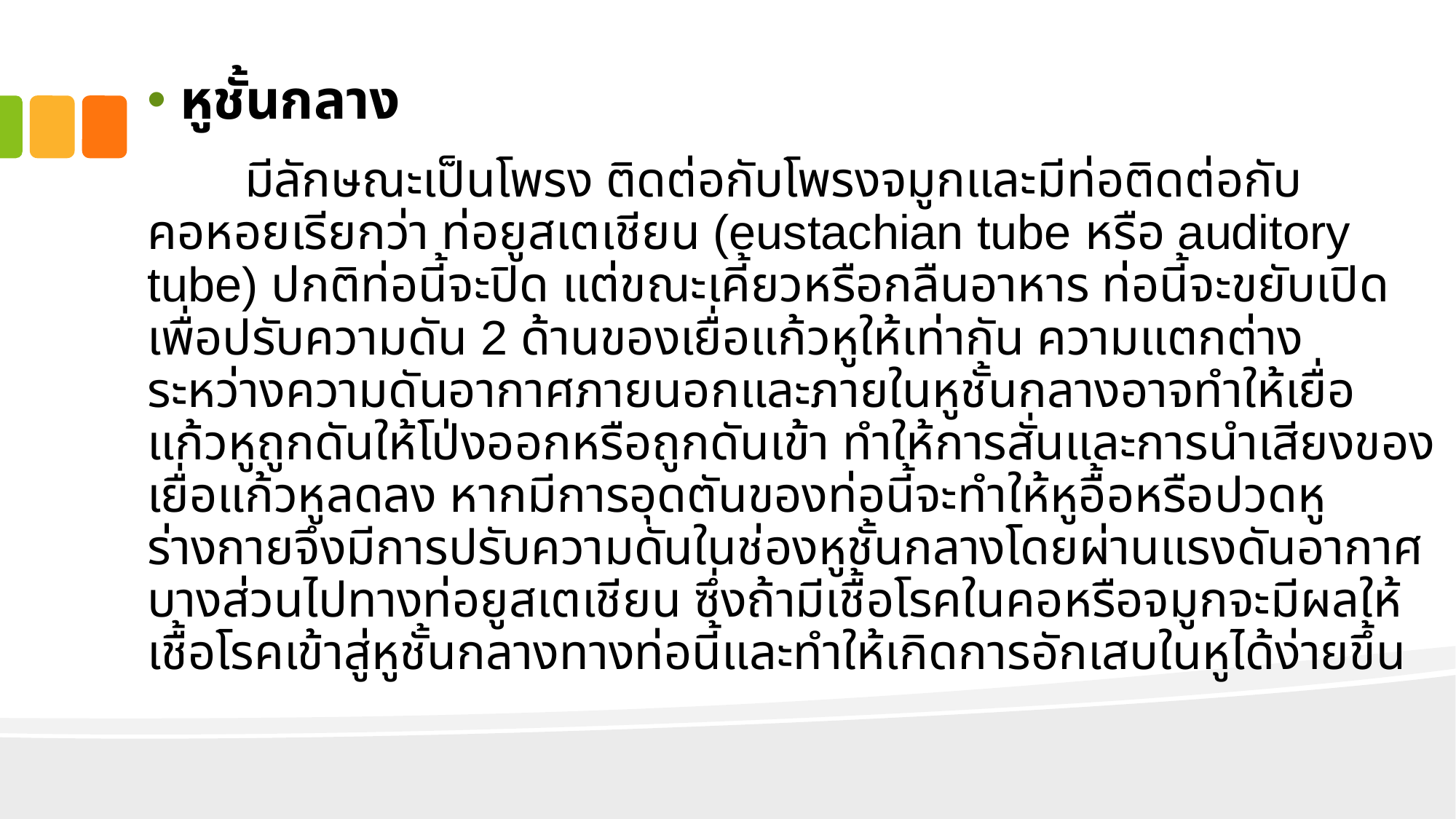

หูชั้นกลาง
	มีลักษณะเป็นโพรง ติดต่อกับโพรงจมูกและมีท่อติดต่อกับคอหอยเรียกว่า ท่อยูสเตเชียน (eustachian tube หรือ auditory tube) ปกติท่อนี้จะปิด แต่ขณะเคี้ยวหรือกลืนอาหาร ท่อนี้จะขยับเปิดเพื่อปรับความดัน 2 ด้านของเยื่อแก้วหูให้เท่ากัน ความแตกต่างระหว่างความดันอากาศภายนอกและภายในหูชั้นกลางอาจทำให้เยื่อแก้วหูถูกดันให้โป่งออกหรือถูกดันเข้า ทำให้การสั่นและการนำเสียงของเยื่อแก้วหูลดลง หากมีการอุดตันของท่อนี้จะทำให้หูอื้อหรือปวดหู ร่างกายจึงมีการปรับความดันในช่องหูชั้นกลางโดยผ่านแรงดันอากาศบางส่วนไปทางท่อยูสเตเชียน ซึ่งถ้ามีเชื้อโรคในคอหรือจมูกจะมีผลให้เชื้อโรคเข้าสู่หูชั้นกลางทางท่อนี้และทำให้เกิดการอักเสบในหูได้ง่ายขึ้น